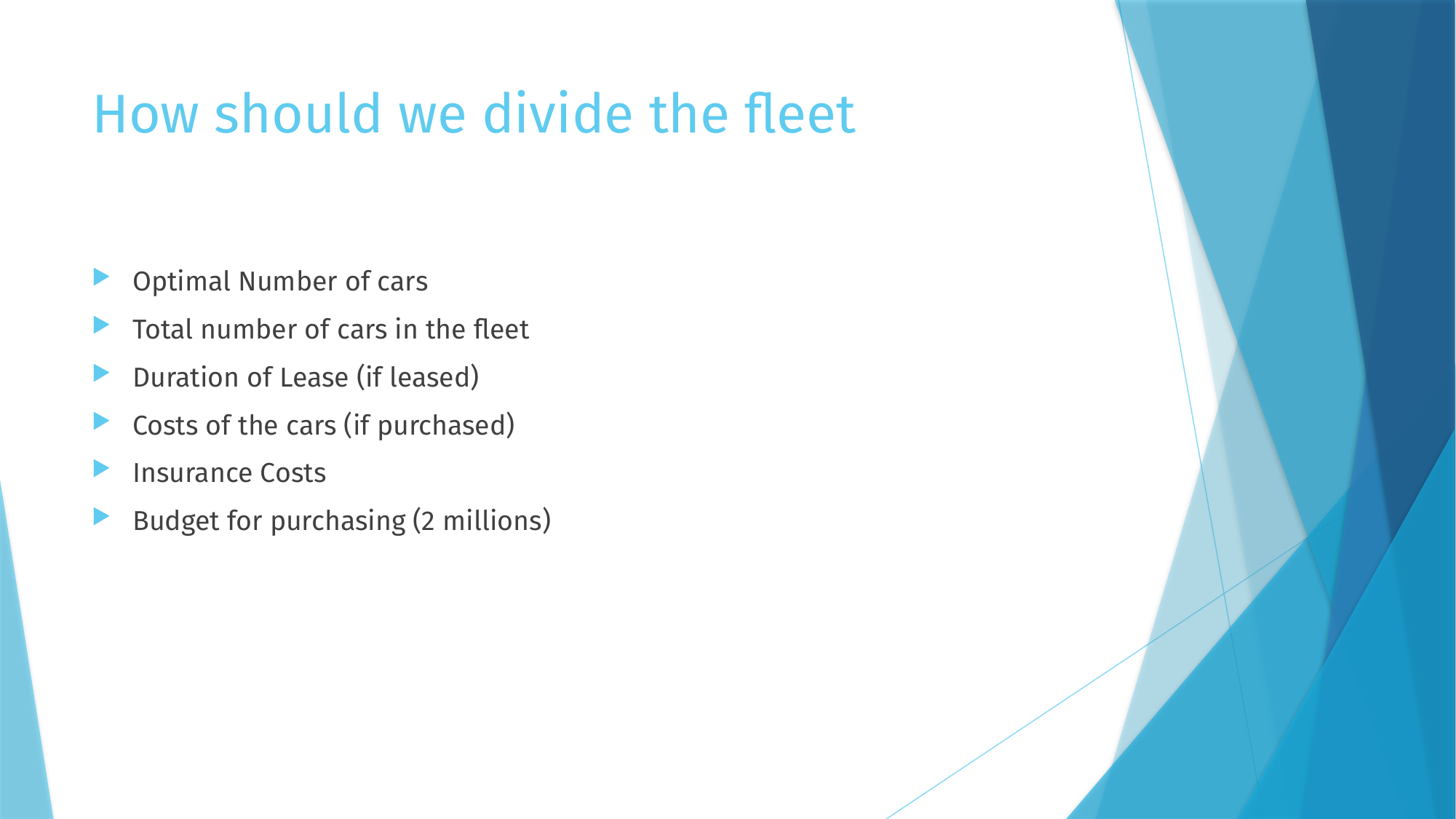

# How should we divide the fleet
Optimal Number of cars
Total number of cars in the fleet
Duration of Lease (if leased)
Costs of the cars (if purchased)
Insurance Costs
Budget for purchasing (2 millions)